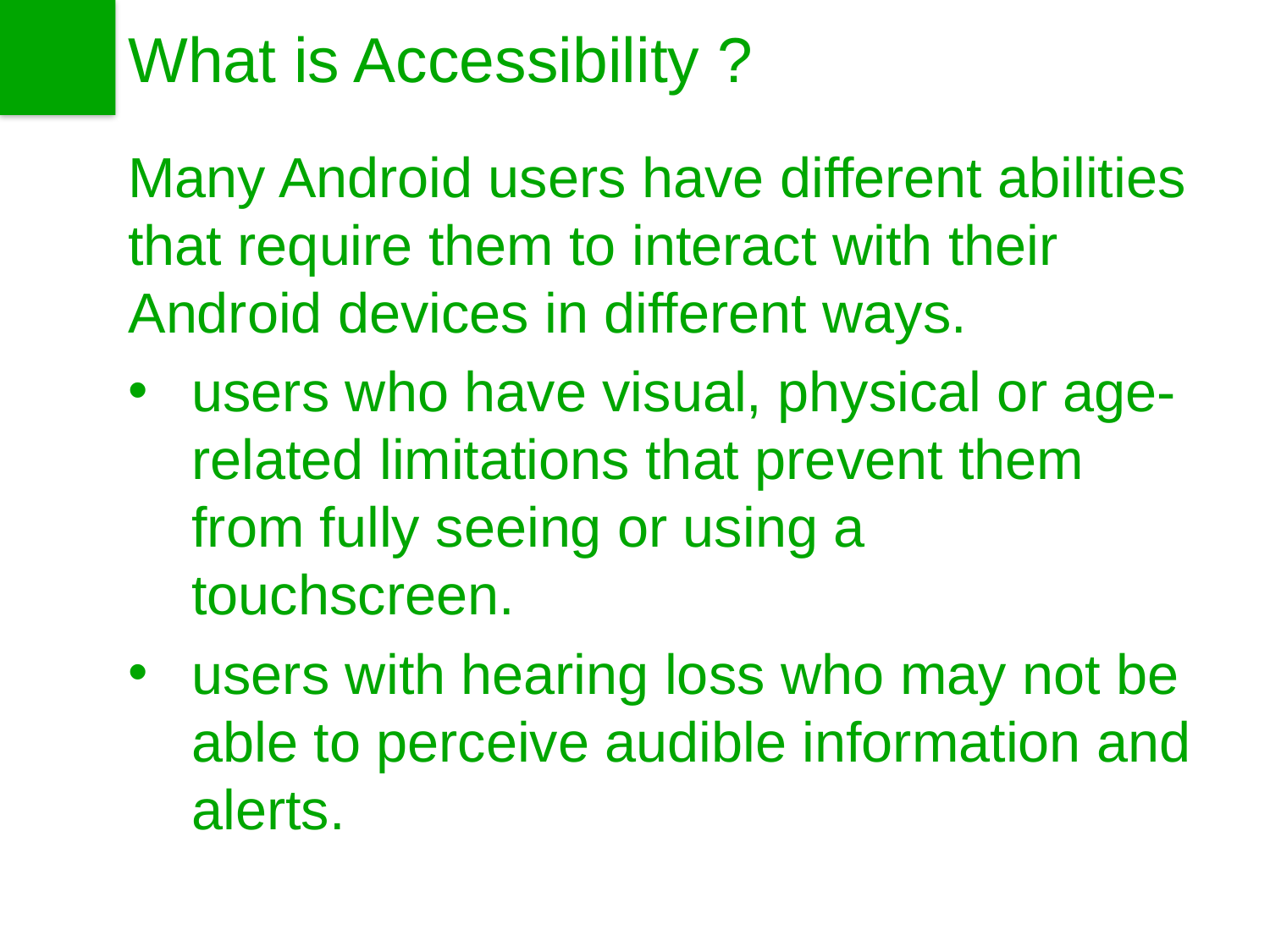

# What is Accessibility ?
Many Android users have different abilities that require them to interact with their Android devices in different ways.
users who have visual, physical or age-related limitations that prevent them from fully seeing or using a touchscreen.
users with hearing loss who may not be able to perceive audible information and alerts.